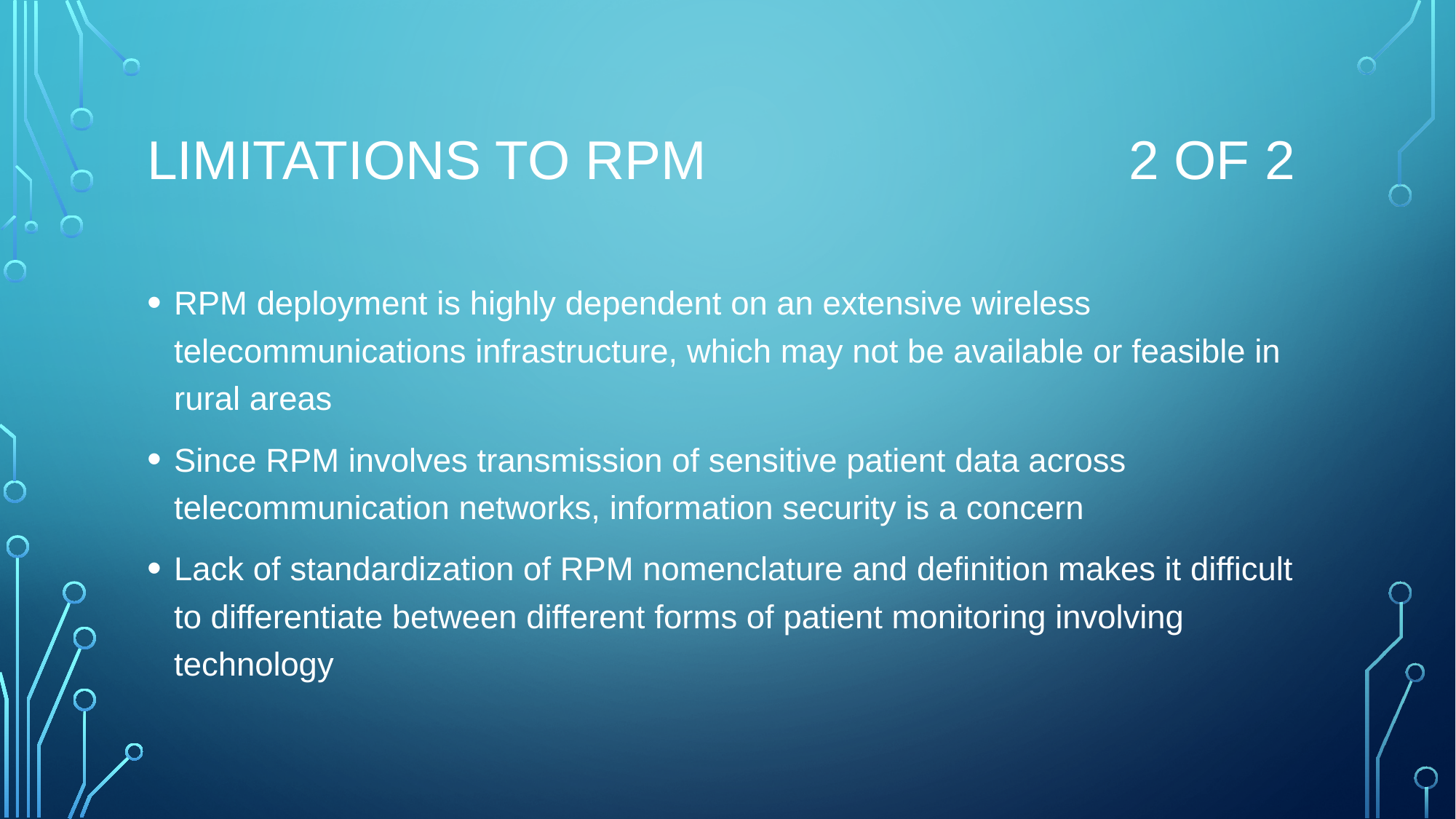

# Limitations to RPM                            2 of 2
RPM deployment is highly dependent on an extensive wireless telecommunications infrastructure, which may not be available or feasible in rural areas
Since RPM involves transmission of sensitive patient data across telecommunication networks, information security is a concern
Lack of standardization of RPM nomenclature and definition makes it difficult to differentiate between different forms of patient monitoring involving technology